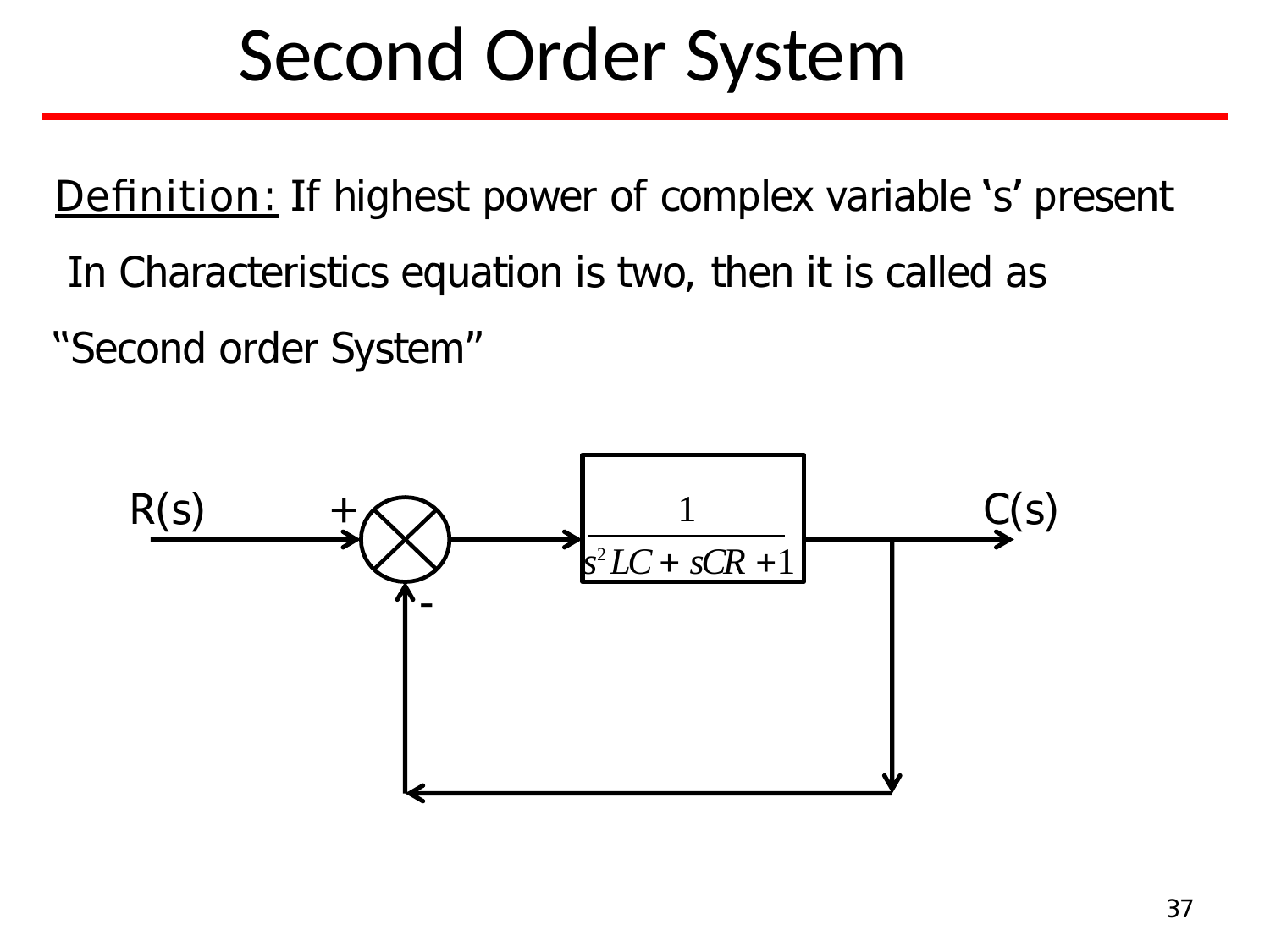

# Second Order System

Definition: If highest power of complex variable ‘s’ present  In Characteristics equation is two, then it is called as  “Second order System”
1
s2 LC + sCR +1
R(s)
+
C(s)

-
37